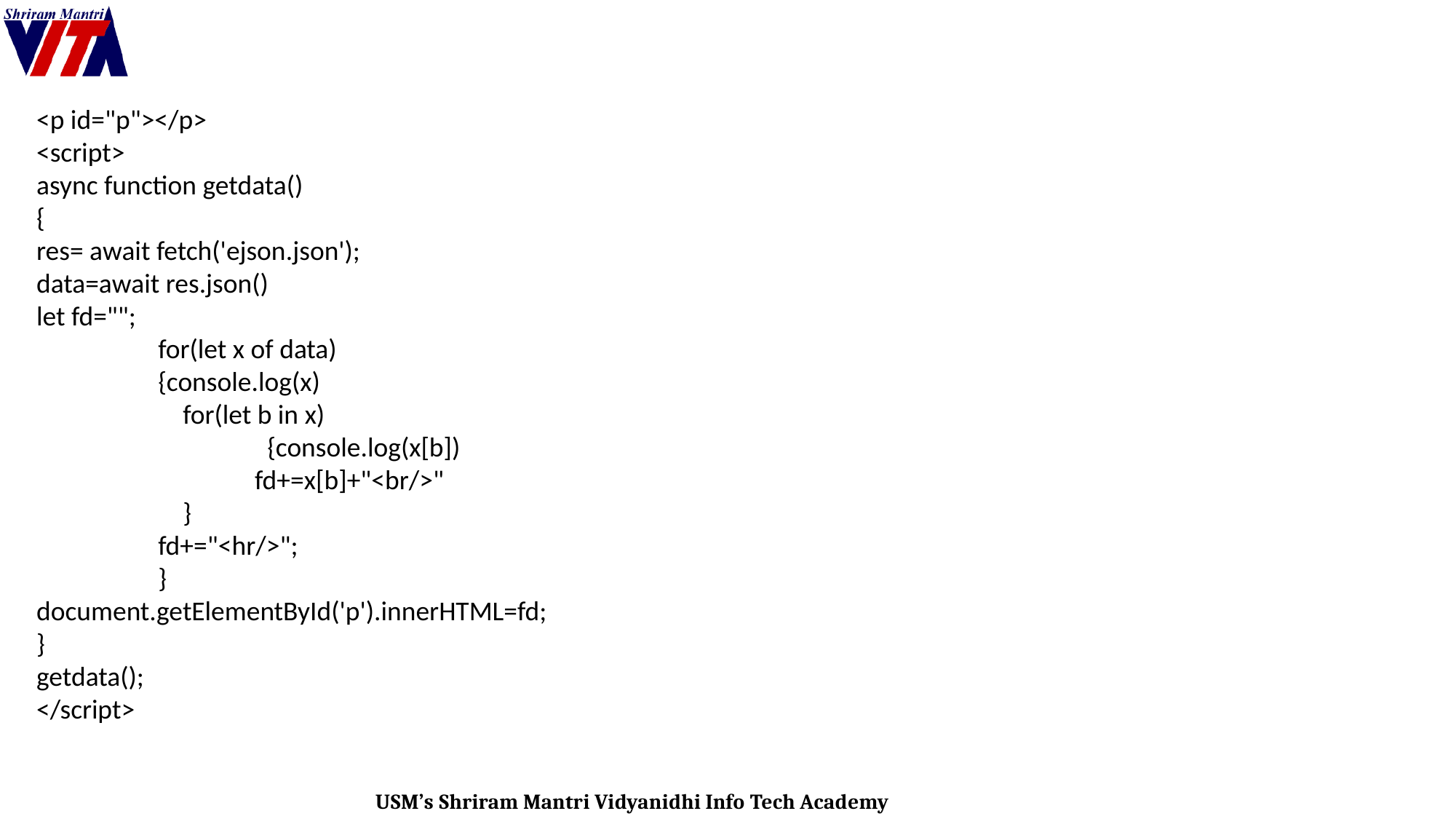

<p id="p"></p>
<script>
async function getdata()
{
res= await fetch('ejson.json');
data=await res.json()
let fd="";
	  for(let x of data)
	  {console.log(x)
	      for(let b in x)
		  {console.log(x[b])
		fd+=x[b]+"<br/>"
	      }
	  fd+="<hr/>";
	  }
document.getElementById('p').innerHTML=fd;
}
getdata();
</script>